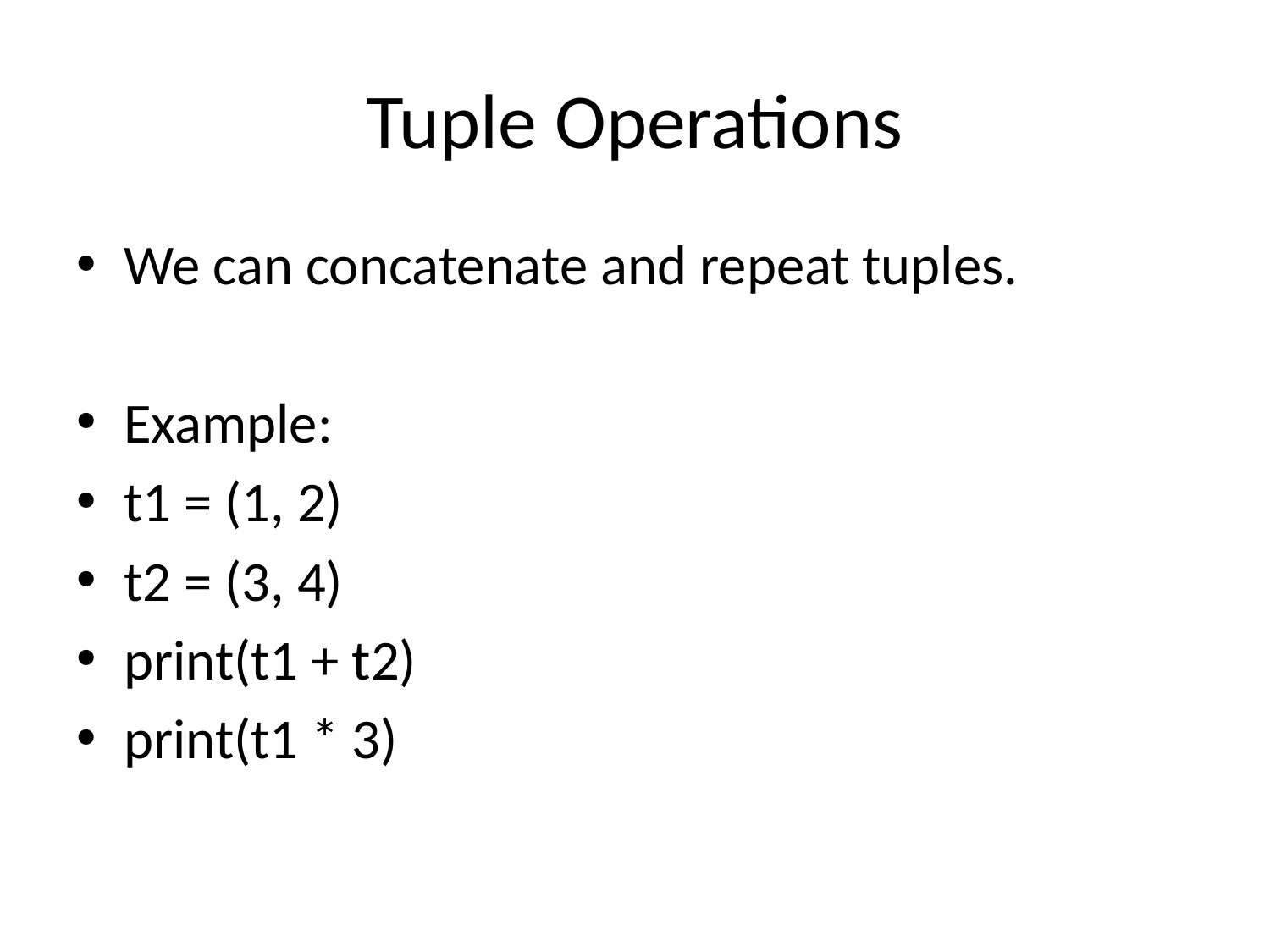

# Tuple Operations
We can concatenate and repeat tuples.

Example:
t1 = (1, 2)
t2 = (3, 4)
print(t1 + t2)
print(t1 * 3)